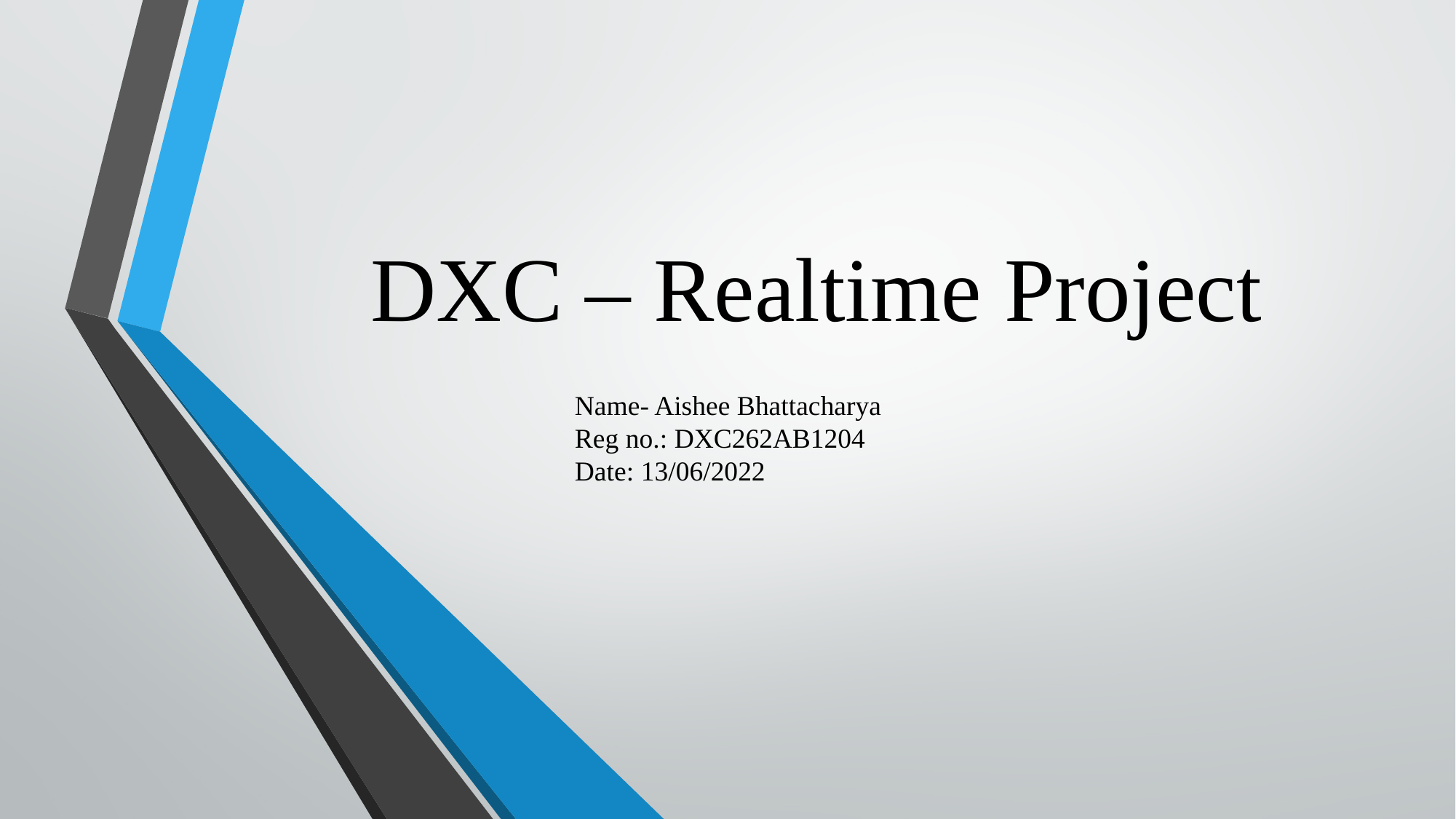

# DXC – Realtime Project
Name- Aishee Bhattacharya
Reg no.: DXC262AB1204
Date: 13/06/2022